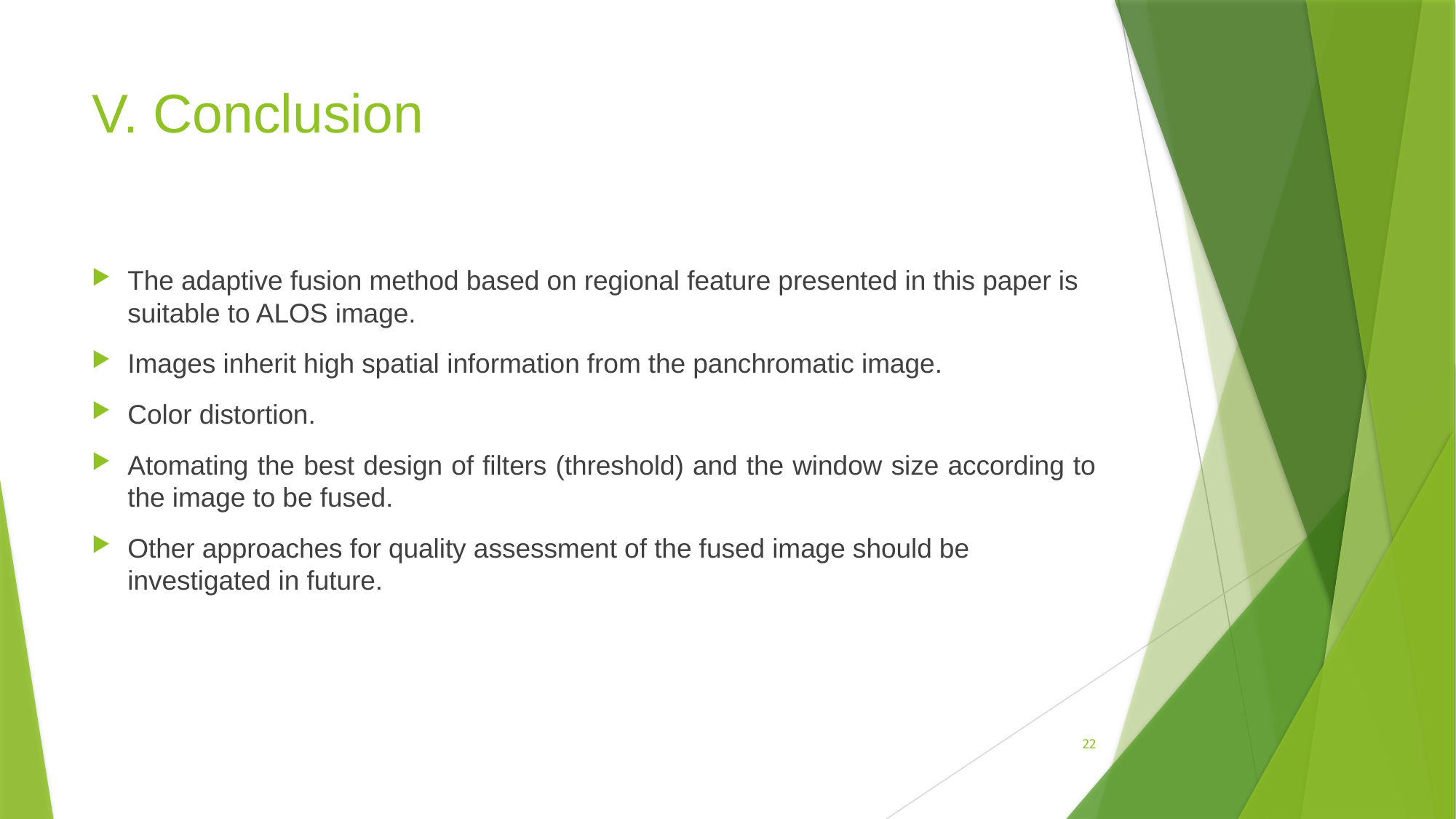

# V. Conclusion
The adaptive fusion method based on regional feature presented in this paper is suitable to ALOS image.
Images inherit high spatial information from the panchromatic image.
Color distortion.
Atomating the best design of filters (threshold) and the window size according to the image to be fused.
Other approaches for quality assessment of the fused image should be investigated in future.
22